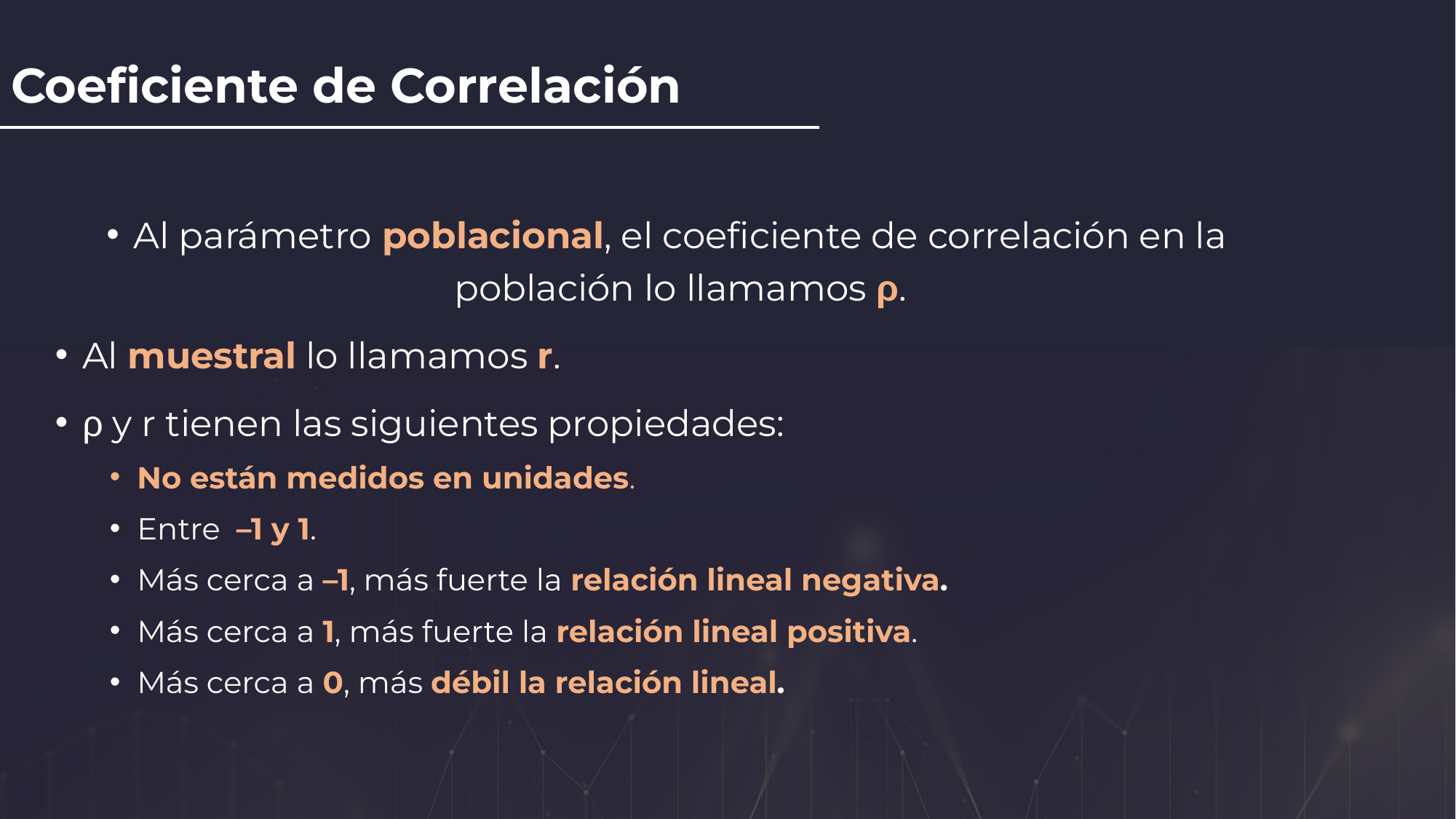

Coeficiente de Correlación
Al parámetro poblacional, el coeficiente de correlación en la población lo llamamos ρ.
Al muestral lo llamamos r.
ρ y r tienen las siguientes propiedades:
No están medidos en unidades.
Entre  –1 y 1.
Más cerca a –1, más fuerte la relación lineal negativa.
Más cerca a 1, más fuerte la relación lineal positiva.
Más cerca a 0, más débil la relación lineal.